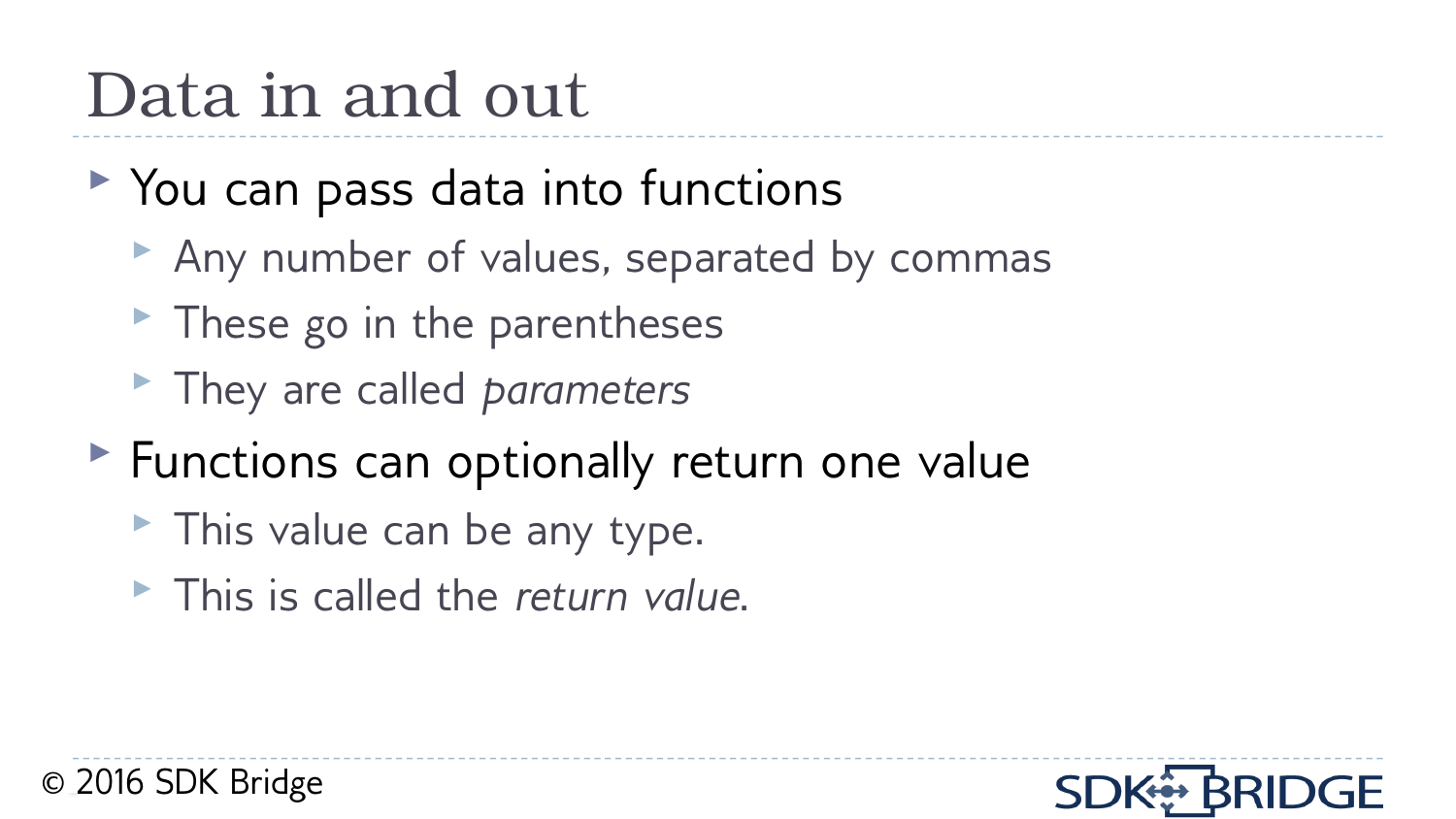

# Data in and out
You can pass data into functions
Any number of values, separated by commas
These go in the parentheses
They are called parameters
Functions can optionally return one value
This value can be any type.
This is called the return value.